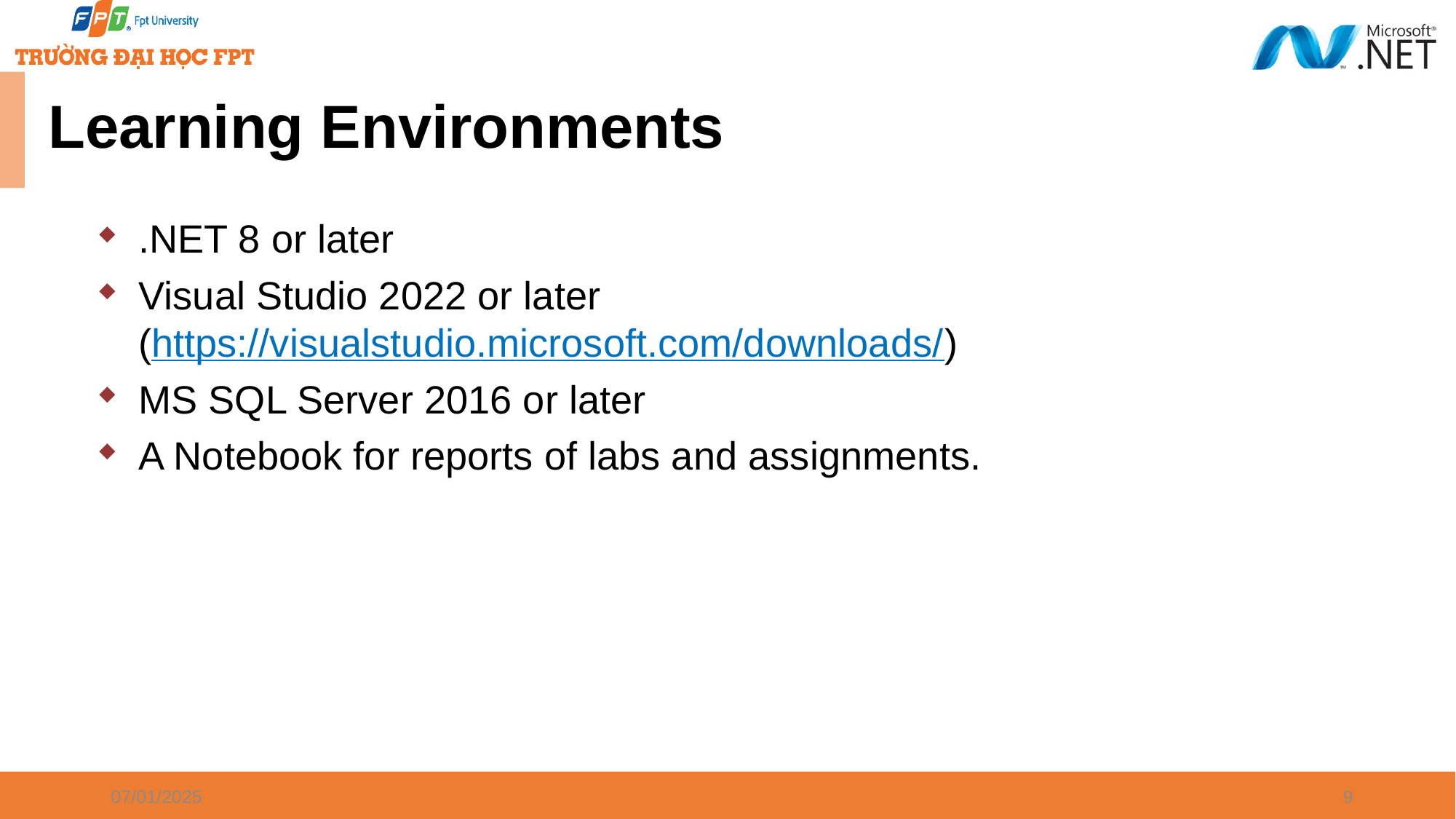

# Learning Environments
.NET 8 or later
Visual Studio 2022 or later (https://visualstudio.microsoft.com/downloads/)
MS SQL Server 2016 or later
A Notebook for reports of labs and assignments.
07/01/2025
9